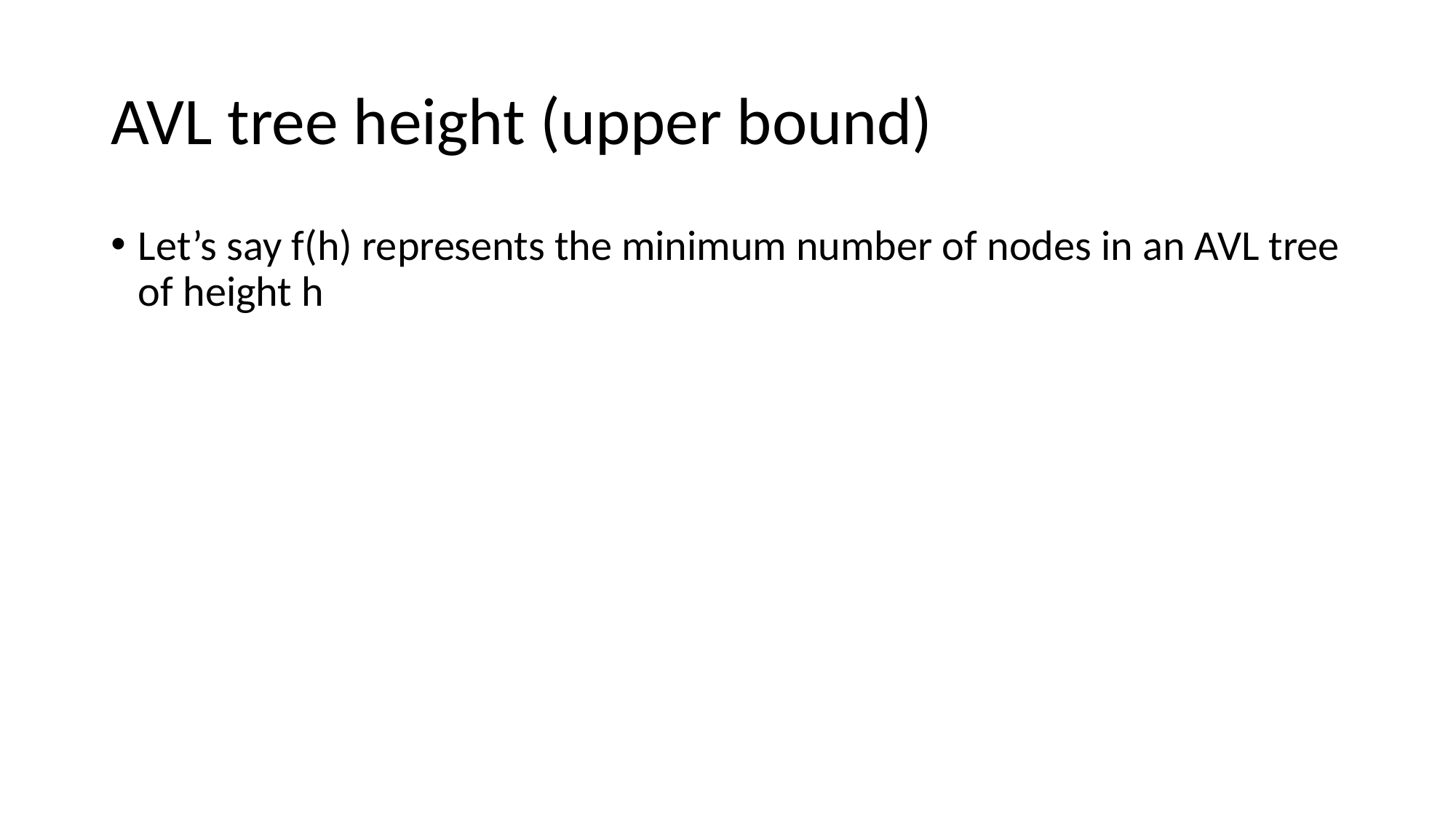

# AVL tree height (upper bound)
Let’s say f(h) represents the minimum number of nodes in an AVL tree of height h